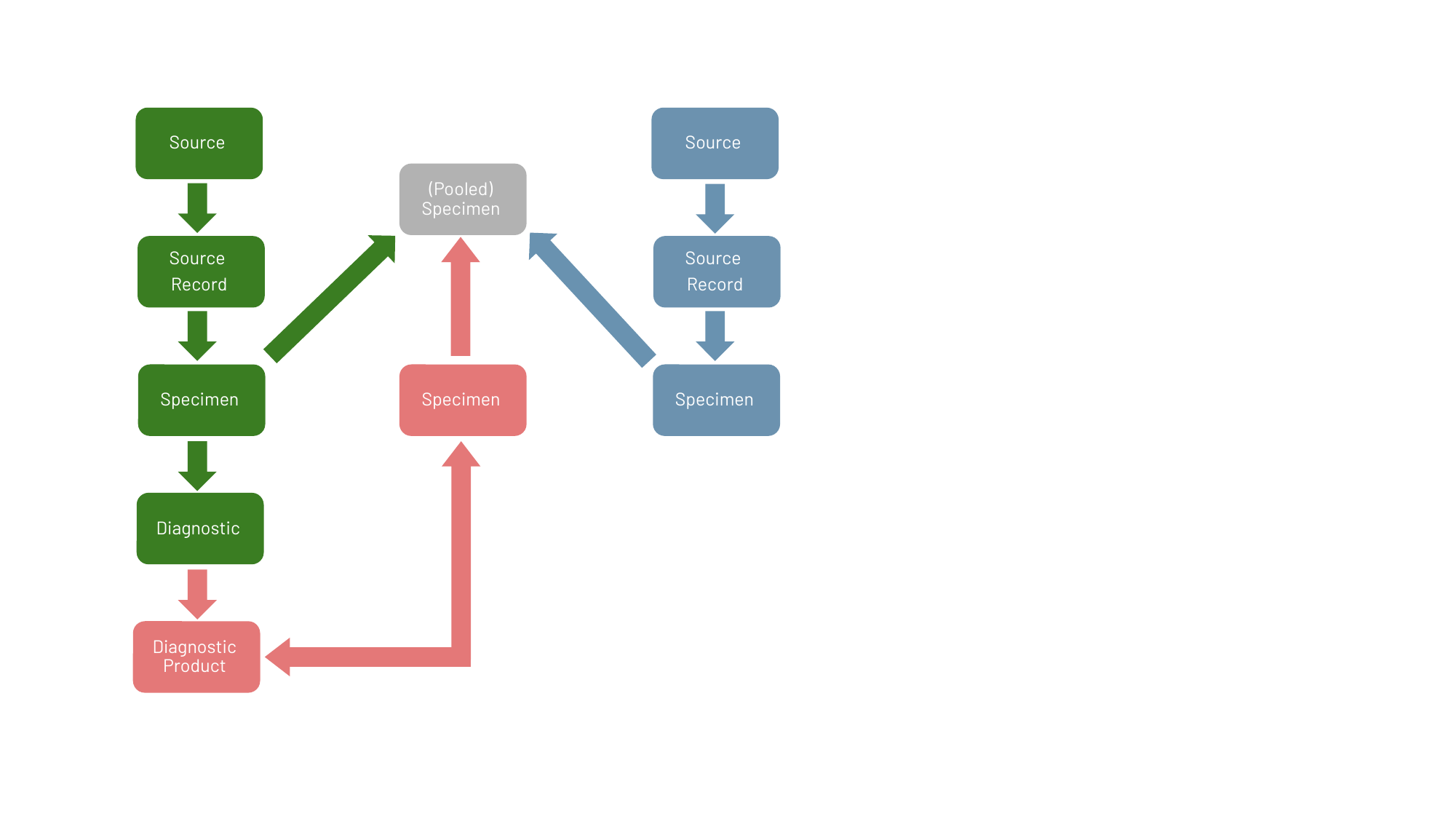

Source

Source

(Pooled) Specimen

Source
Record

Source
Record

Specimen

Specimen

Specimen

Diagnostic

Diagnostic Product